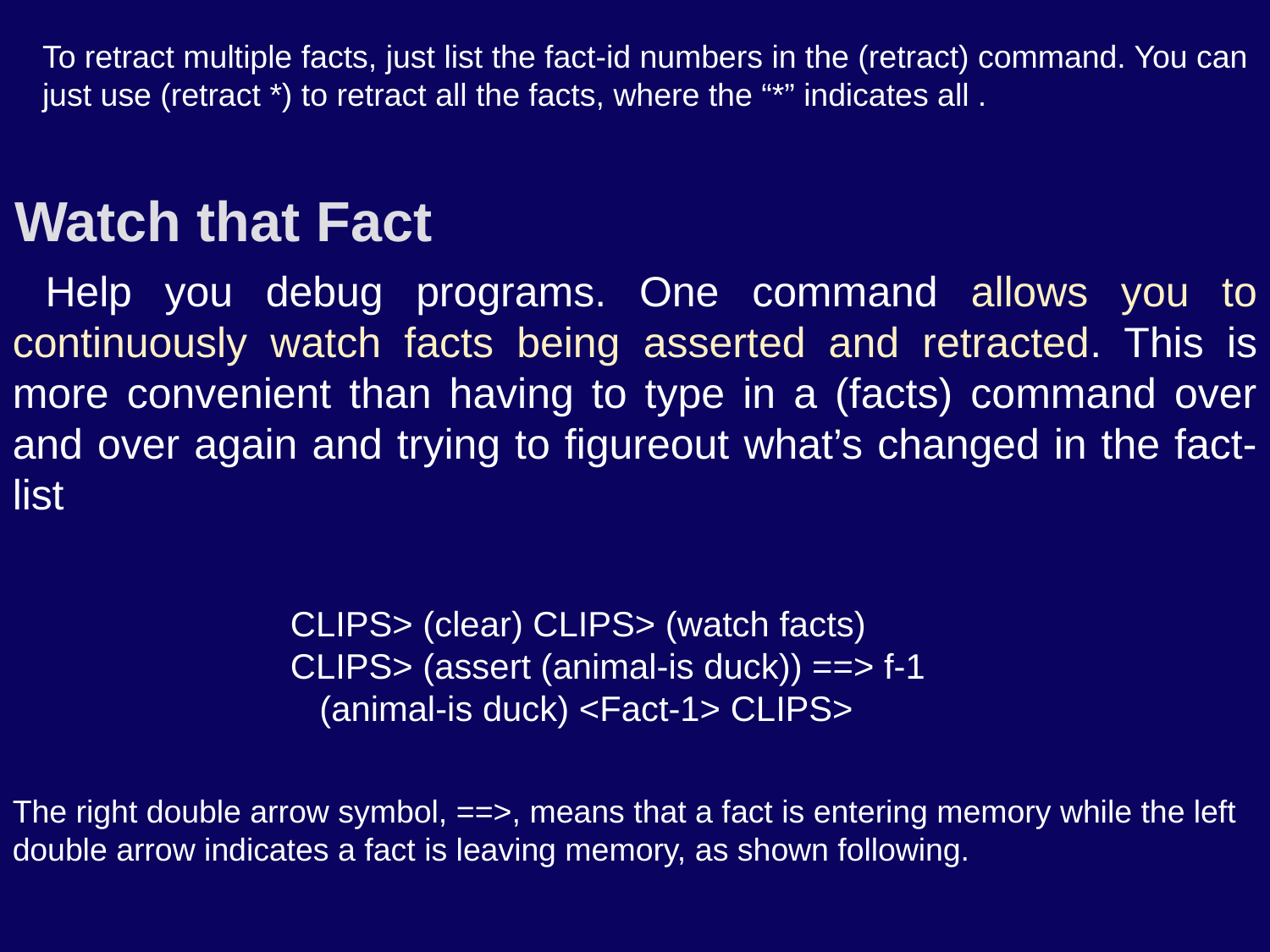

To retract multiple facts, just list the fact-id numbers in the (retract) command. You can just use (retract *) to retract all the facts, where the “*” indicates all .
Watch that Fact
 Help you debug programs. One command allows you to continuously watch facts being asserted and retracted. This is more convenient than having to type in a (facts) command over and over again and trying to ﬁgureout what’s changed in the fact-list
CLIPS> (clear)  CLIPS> (watch facts)  CLIPS> (assert (animal-is duck))  ==> f-1     (animal-is duck)  <Fact-1>  CLIPS>
The right double arrow symbol, ==>, means that a fact is entering memory while the left double arrow indicates a fact is leaving memory, as shown following.